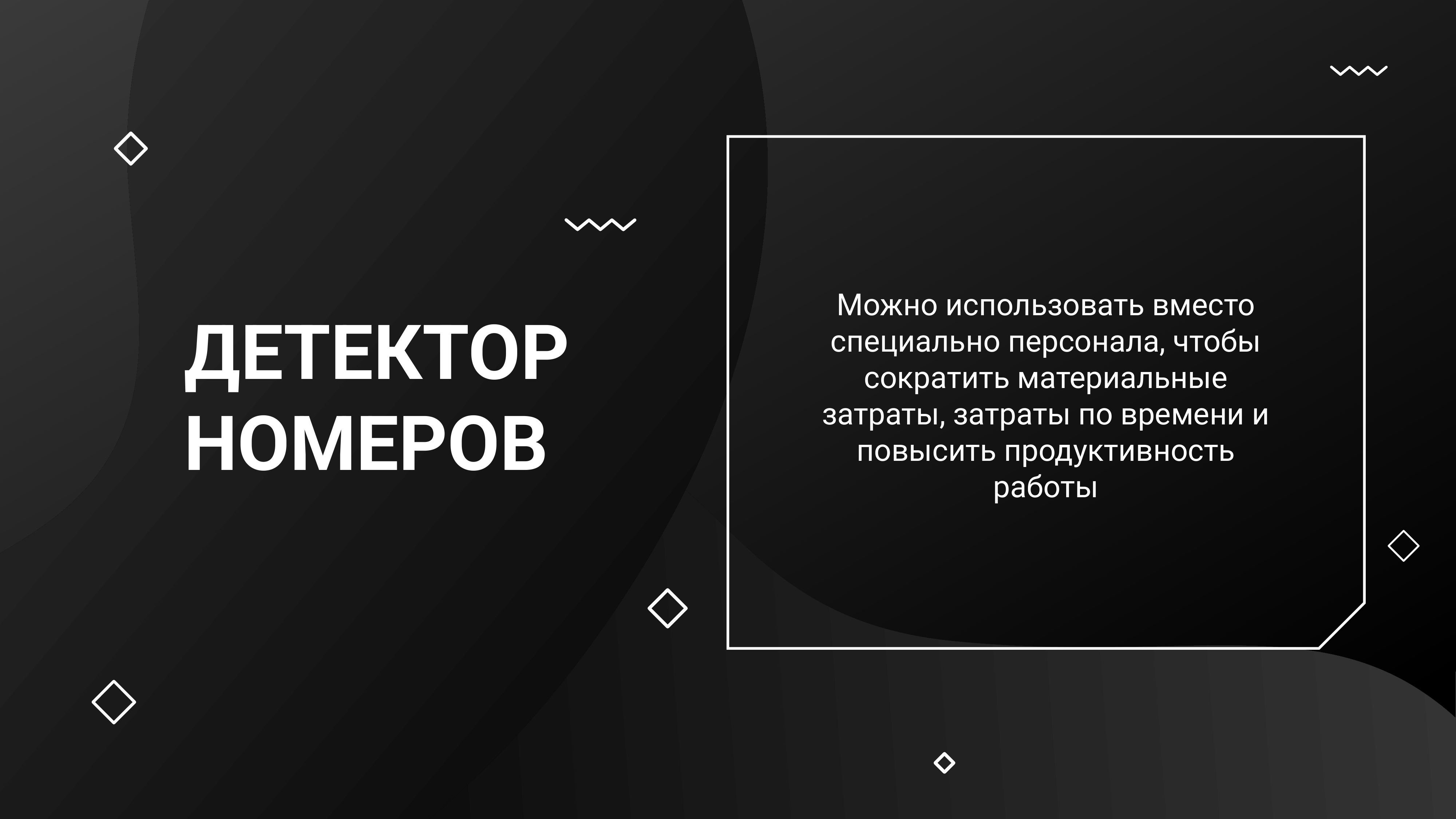

Можно использовать вместо специально персонала, чтобы сократить материальные затраты, затраты по времени и повысить продуктивность работы
ДЕТЕКТОР НОМЕРОВ